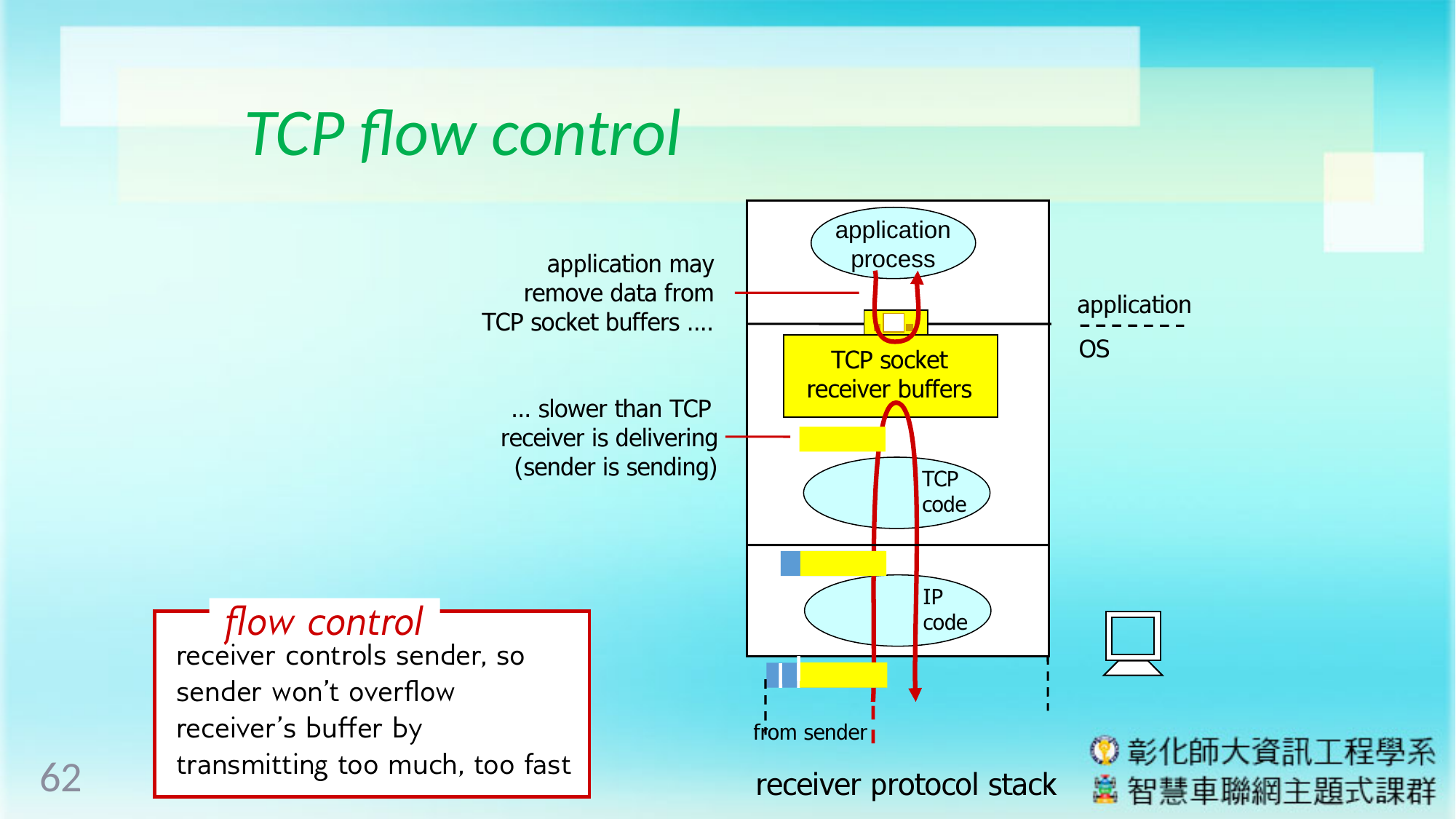

# TCP flow control

application
process
application may
remove data from
TCP socket buffers ….

application

OS

TCP socket
receiver buffers
… slower than TCP
receiver is delivering
(sender is sending)

TCP
code

IP
code
flow control

receiver controls sender, so sender won’t overflow receiver’s buffer by transmitting too much, too fast

from sender
62
receiver protocol stack